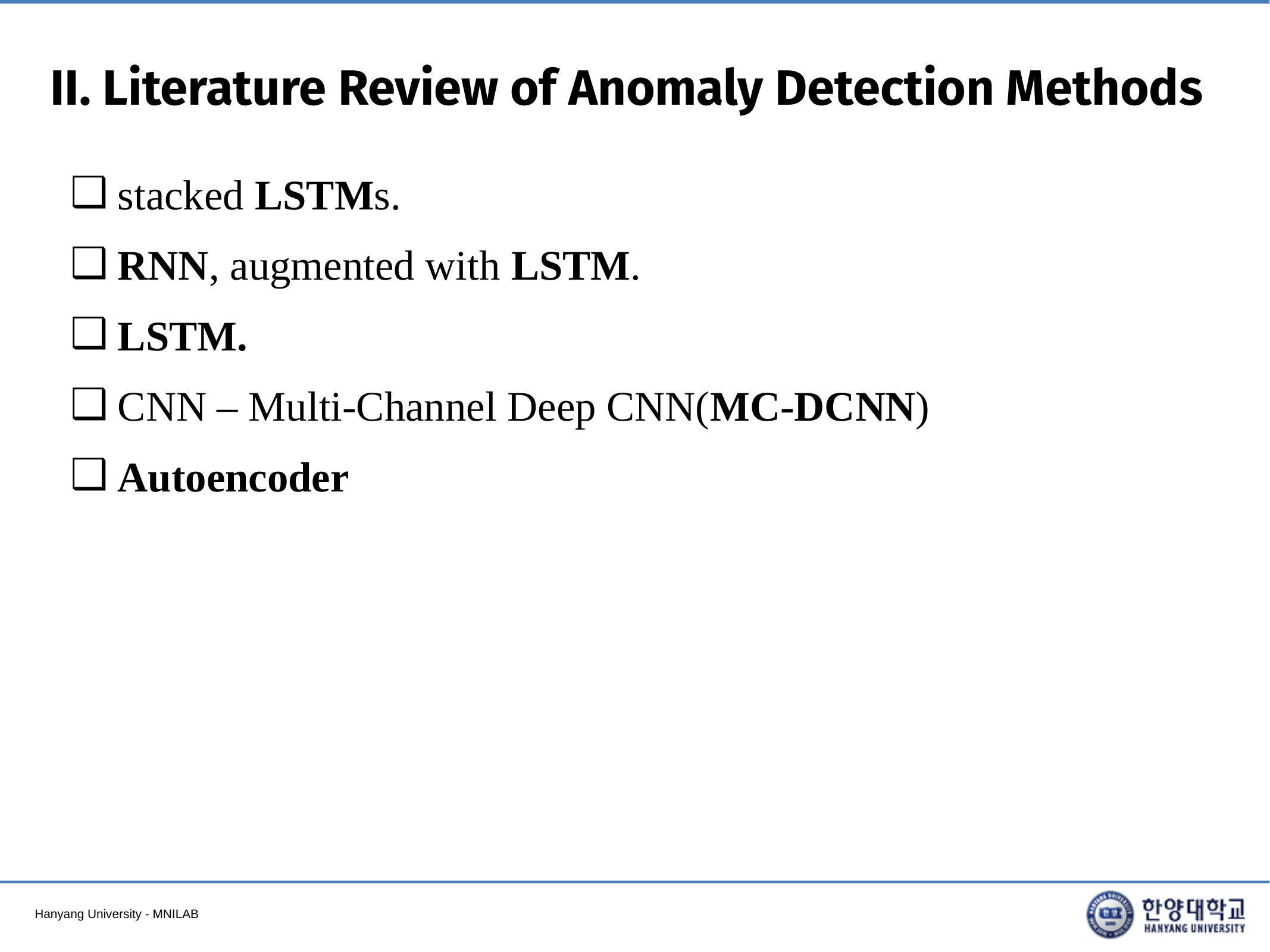

# II. Literature Review of Anomaly Detection Methods
stacked LSTMs.
RNN, augmented with LSTM.
LSTM.
CNN – Multi-Channel Deep CNN(MC-DCNN)
Autoencoder